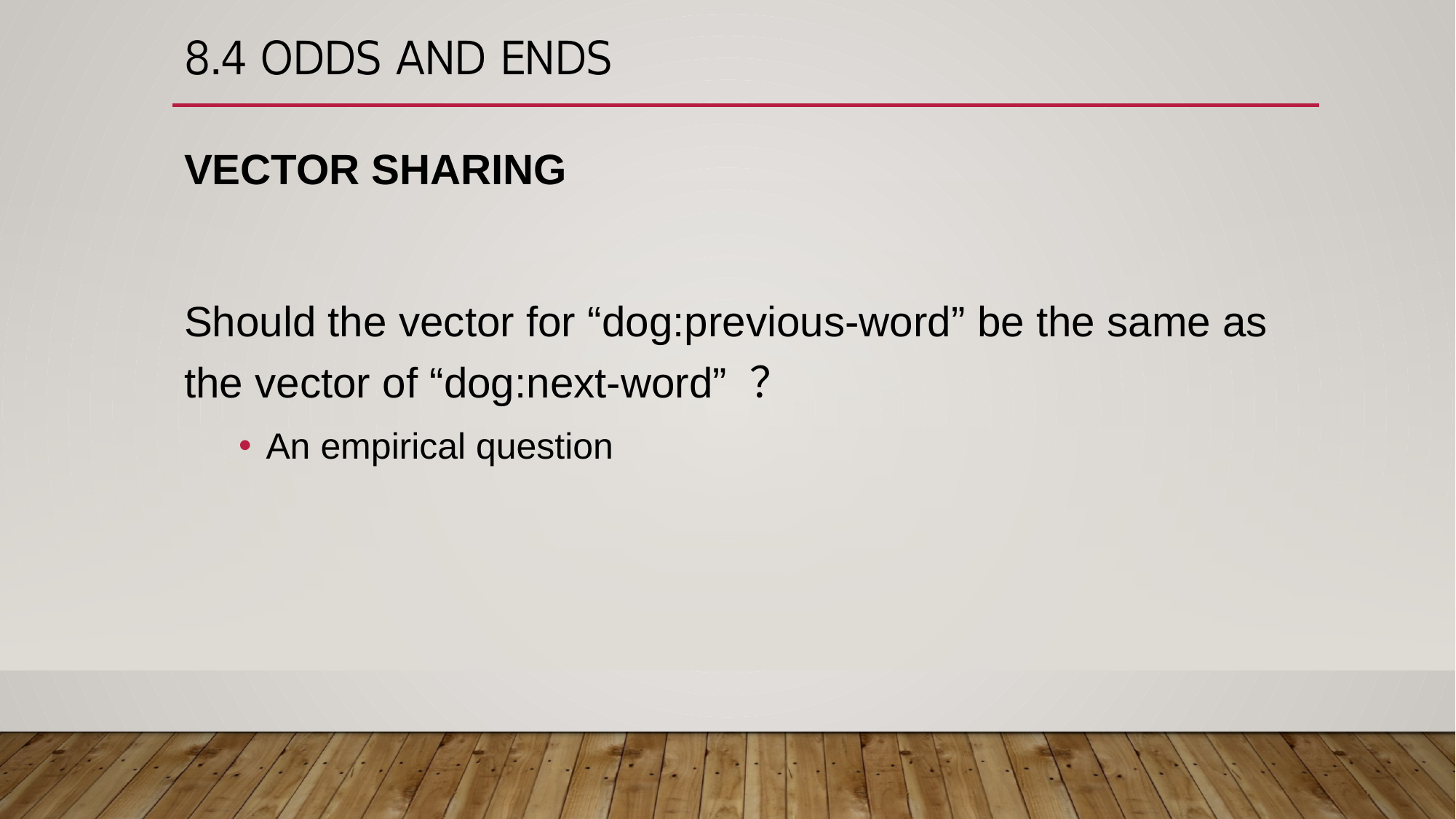

# 8.4 ODDS AND ENDS
VECTOR SHARING

Should the vector for “dog:previous-word” be the same as the vector of “dog:next-word” ？
An empirical question